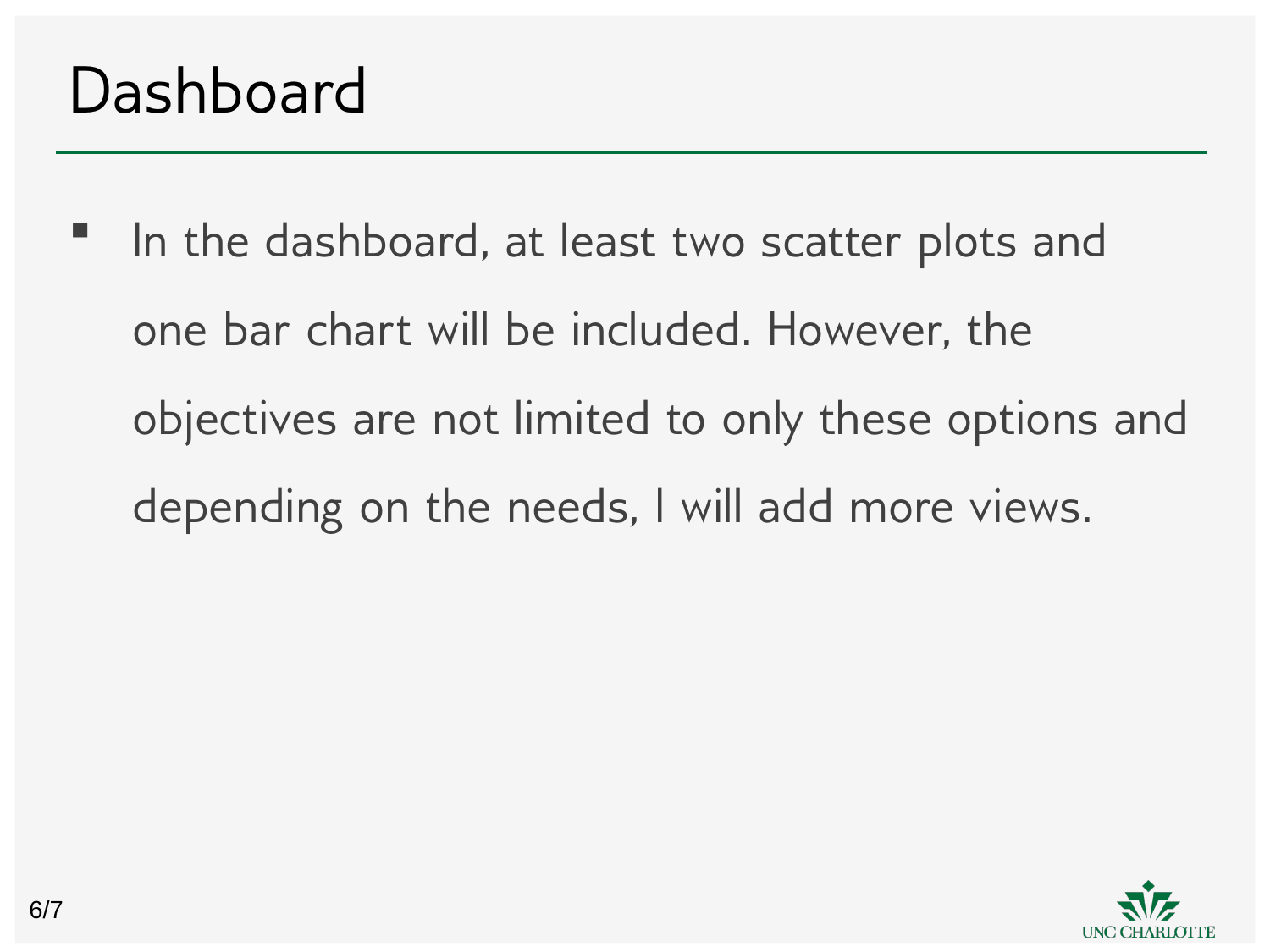

# Dashboard
In the dashboard, at least two scatter plots and one bar chart will be included. However, the objectives are not limited to only these options and depending on the needs, I will add more views.